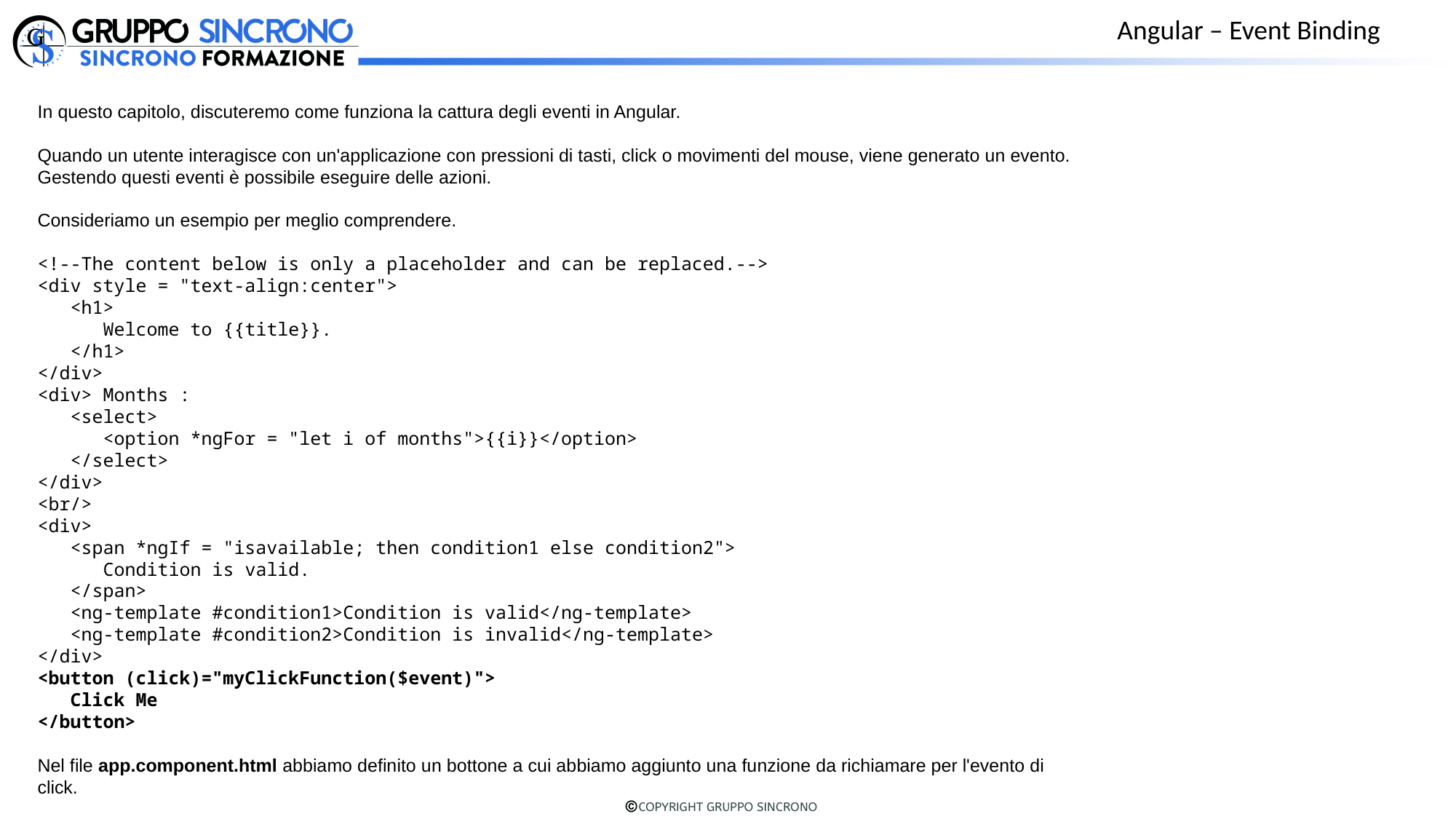

Angular – Event Binding
In questo capitolo, discuteremo come funziona la cattura degli eventi in Angular.

Quando un utente interagisce con un'applicazione con pressioni di tasti, click o movimenti del mouse, viene generato un evento.
Gestendo questi eventi è possibile eseguire delle azioni.

Consideriamo un esempio per meglio comprendere.

<!--The content below is only a placeholder and can be replaced.-->
<div style = "text-align:center">
   <h1>
      Welcome to {{title}}.
   </h1>
</div>
<div> Months :
   <select>
      <option *ngFor = "let i of months">{{i}}</option>
   </select>
</div>
<br/>
<div>
   <span *ngIf = "isavailable; then condition1 else condition2">
      Condition is valid.
   </span>
   <ng-template #condition1>Condition is valid</ng-template>
   <ng-template #condition2>Condition is invalid</ng-template>
</div>
<button (click)="myClickFunction($event)">
   Click Me
</button>

Nel file app.component.html abbiamo definito un bottone a cui abbiamo aggiunto una funzione da richiamare per l'evento di click.